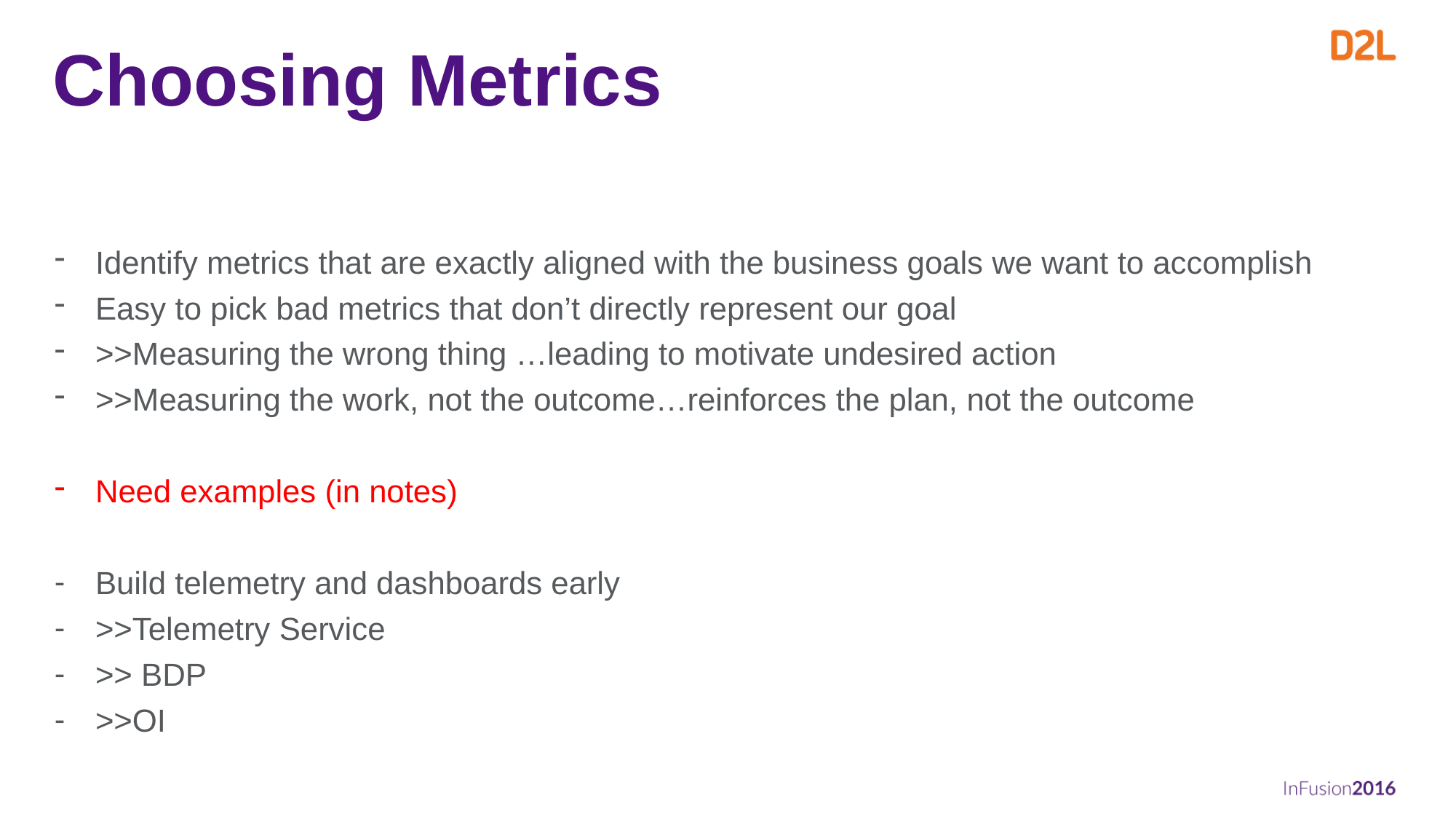

# Choosing Metrics
Identify metrics that are exactly aligned with the business goals we want to accomplish
Easy to pick bad metrics that don’t directly represent our goal
>>Measuring the wrong thing …leading to motivate undesired action
>>Measuring the work, not the outcome…reinforces the plan, not the outcome

Need examples (in notes)

Build telemetry and dashboards early
>>Telemetry Service
>> BDP
>>OI